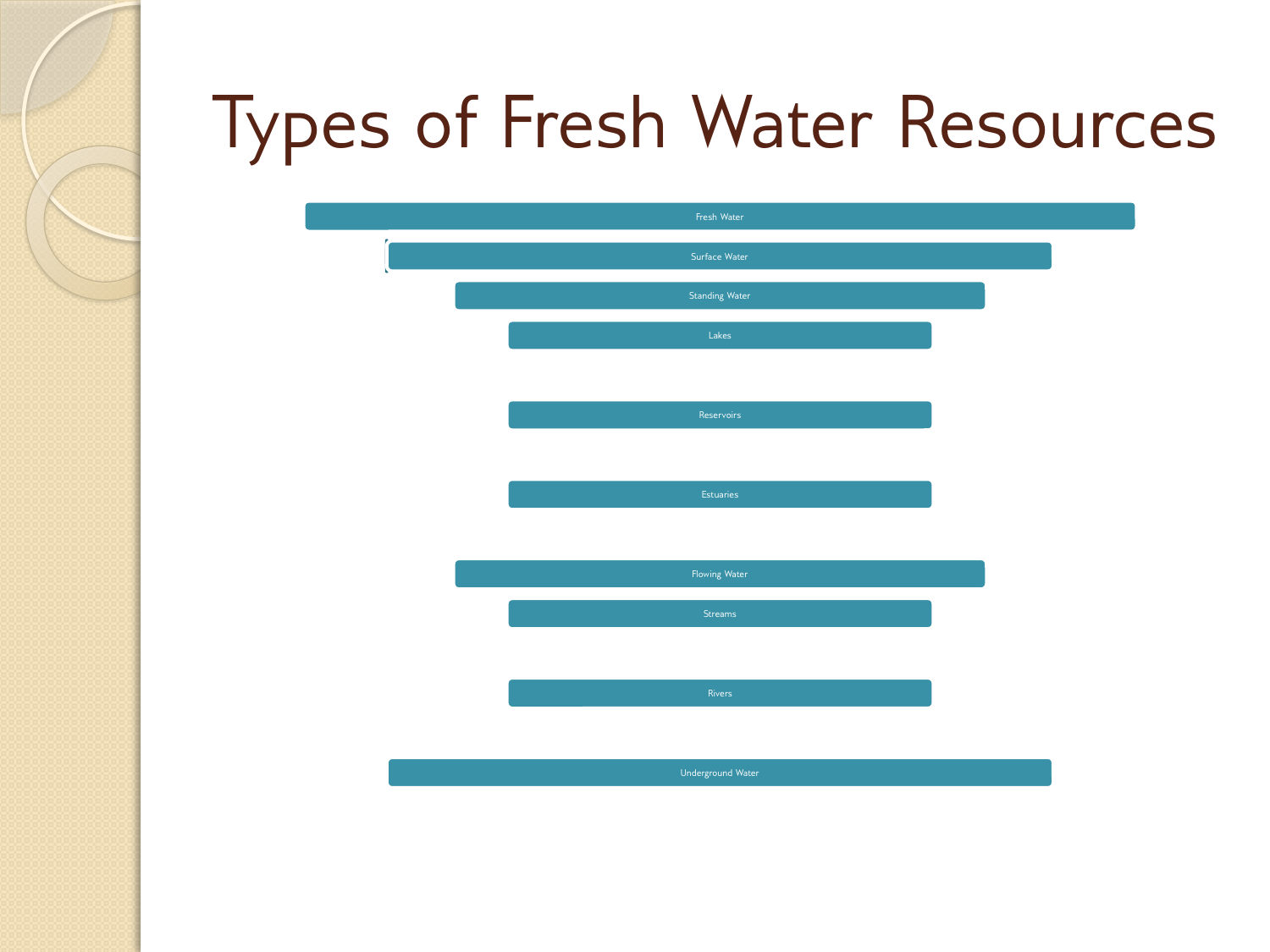

# Types of Fresh Water Resources
Fresh Water
Surface Water
Underground Water
Standing Water
Flowing Water
Lakes
Reservoirs
Estuaries
Streams
Rivers